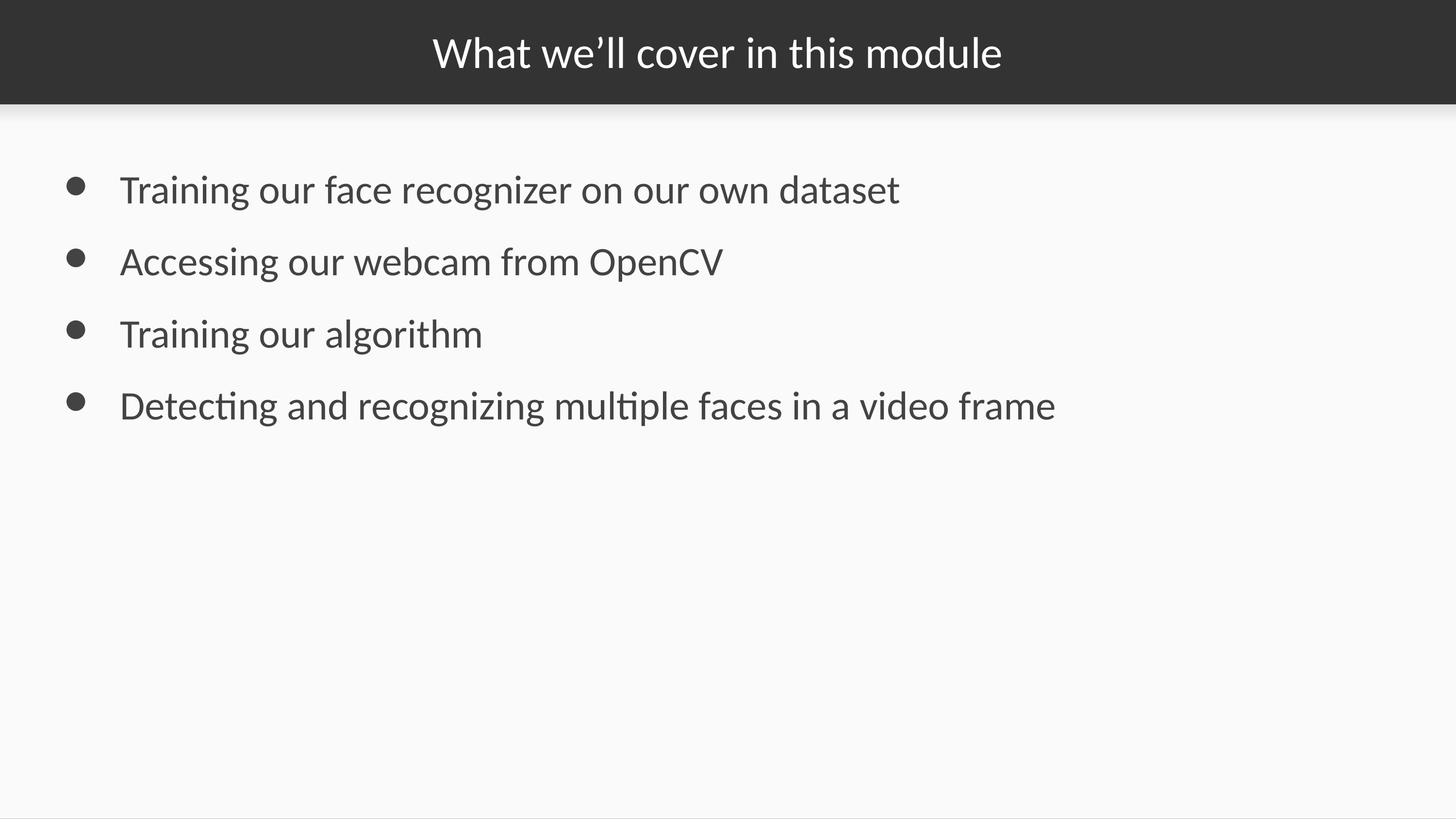

# What we’ll cover in this module
Training our face recognizer on our own dataset
Accessing our webcam from OpenCV
Training our algorithm
Detecting and recognizing multiple faces in a video frame